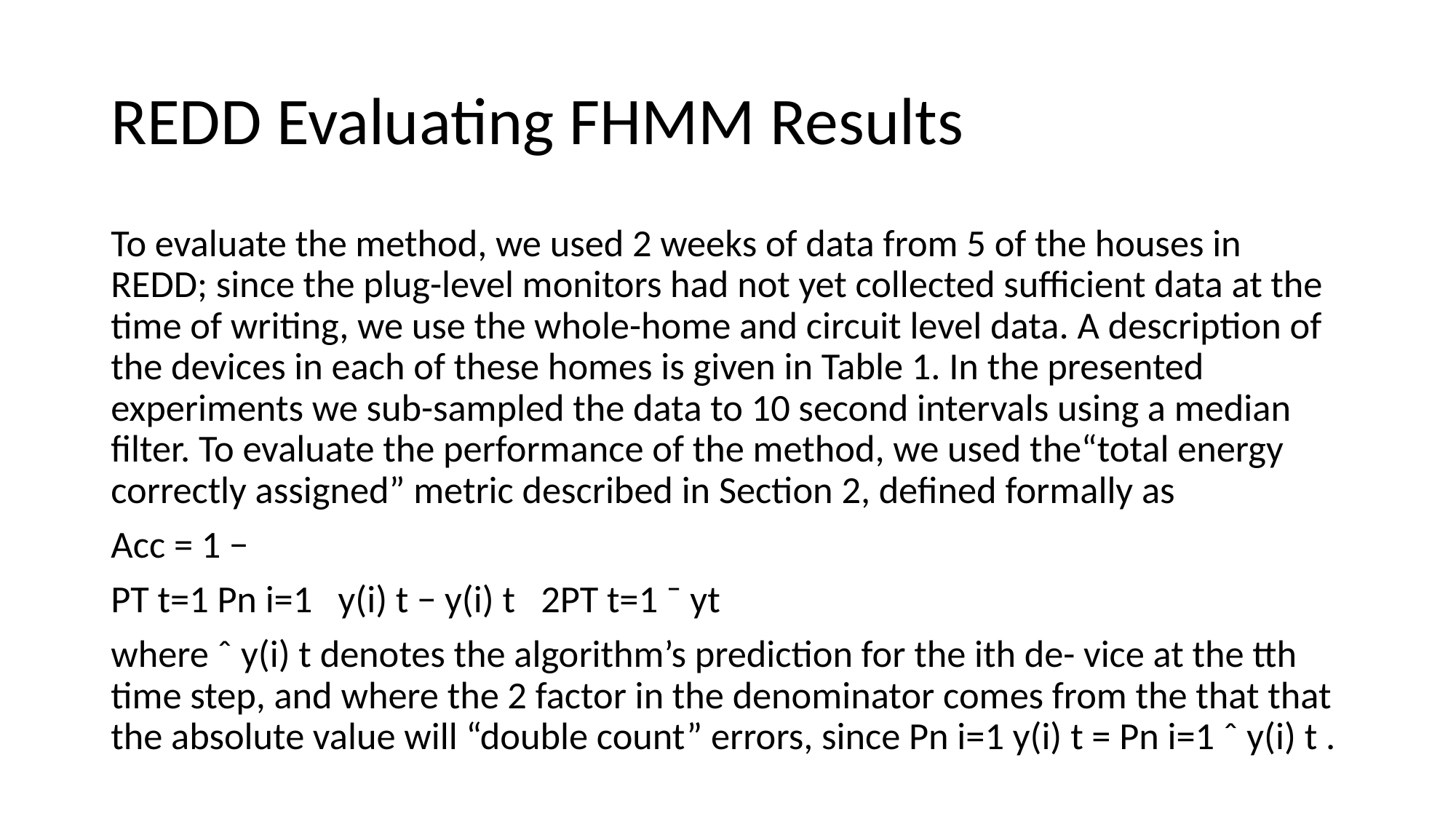

# REDD Evaluating FHMM Results
To evaluate the method, we used 2 weeks of data from 5 of the houses in REDD; since the plug-level monitors had not yet collected suﬃcient data at the time of writing, we use the whole-home and circuit level data. A description of the devices in each of these homes is given in Table 1. In the presented experiments we sub-sampled the data to 10 second intervals using a median ﬁlter. To evaluate the performance of the method, we used the“total energy correctly assigned” metric described in Section 2, deﬁned formally as
Acc = 1 −
PT t=1 Pn i=1   y(i) t − y(i) t   2PT t=1 ¯ yt
where ˆ y(i) t denotes the algorithm’s prediction for the ith de- vice at the tth time step, and where the 2 factor in the denominator comes from the that that the absolute value will “double count” errors, since Pn i=1 y(i) t = Pn i=1 ˆ y(i) t .